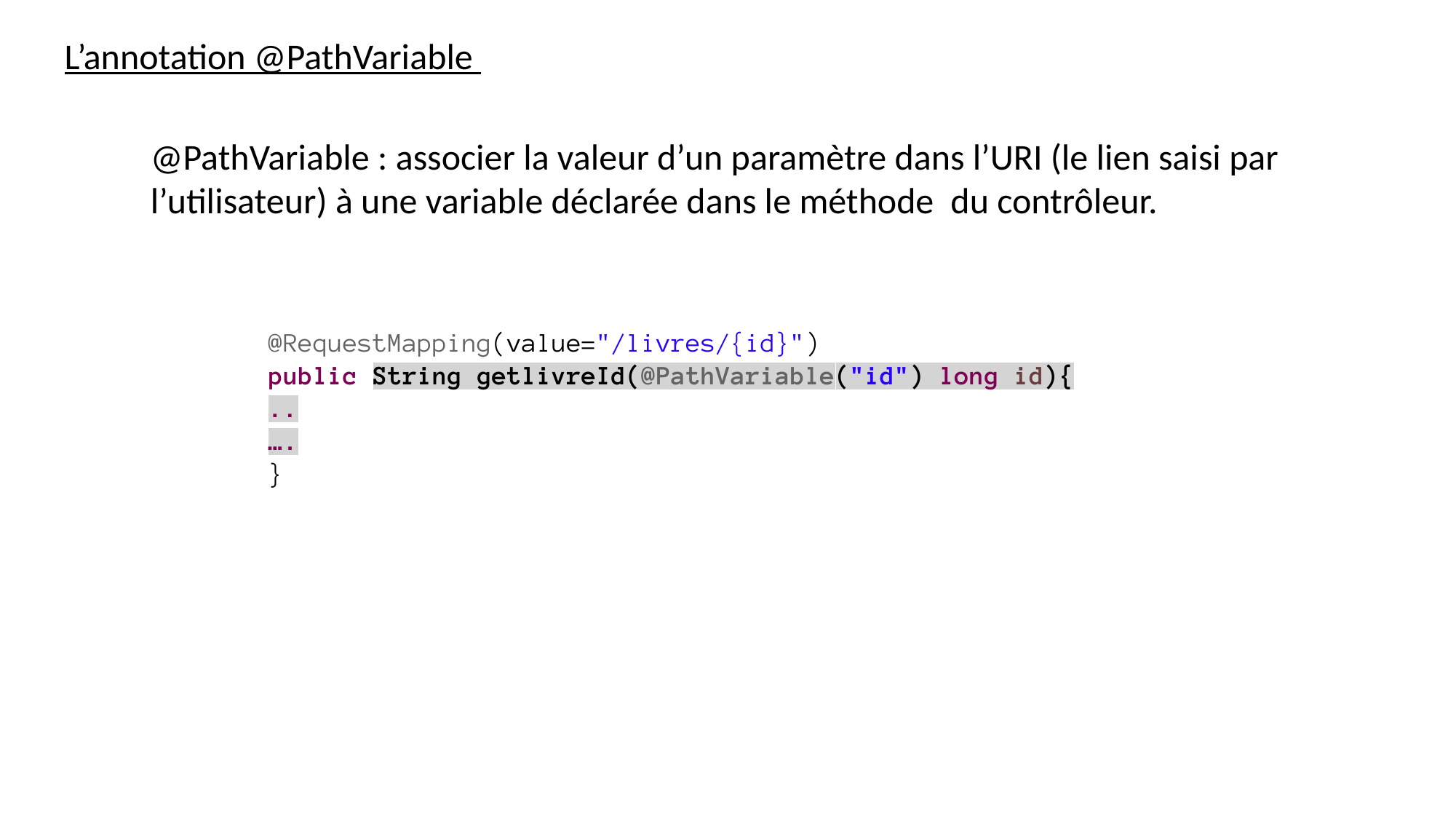

L’annotation @PathVariable
@PathVariable : associer la valeur d’un paramètre dans l’URI (le lien saisi par l’utilisateur) à une variable déclarée dans le méthode  du contrôleur.
@RequestMapping(value="/livres/{id}")
public String getlivreId(@PathVariable("id") long id){
..
….
}